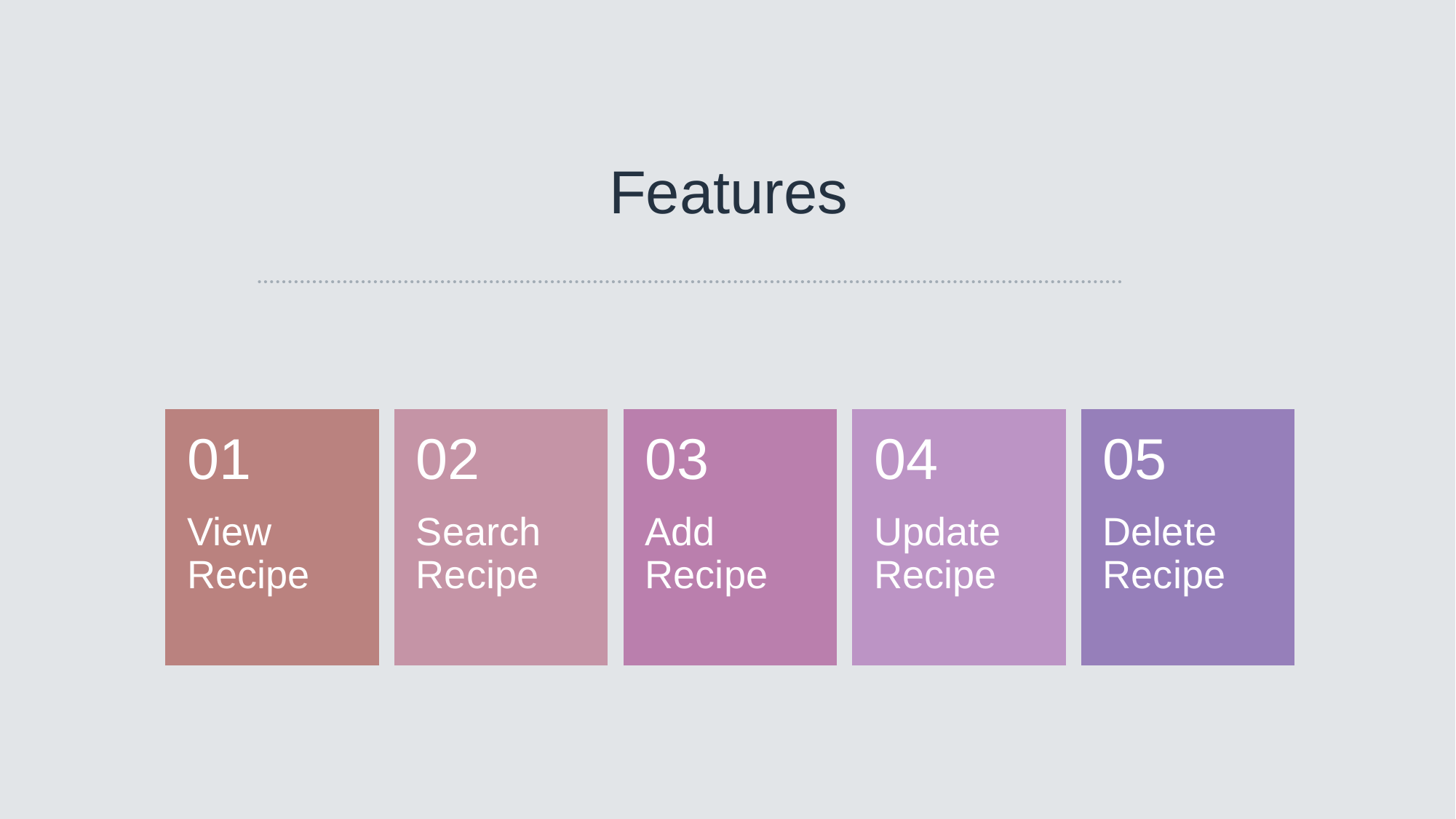

# Features
View Recipe
01
Search Recipe
02
Add Recipe
03
Update Recipe
04
Delete Recipe
05